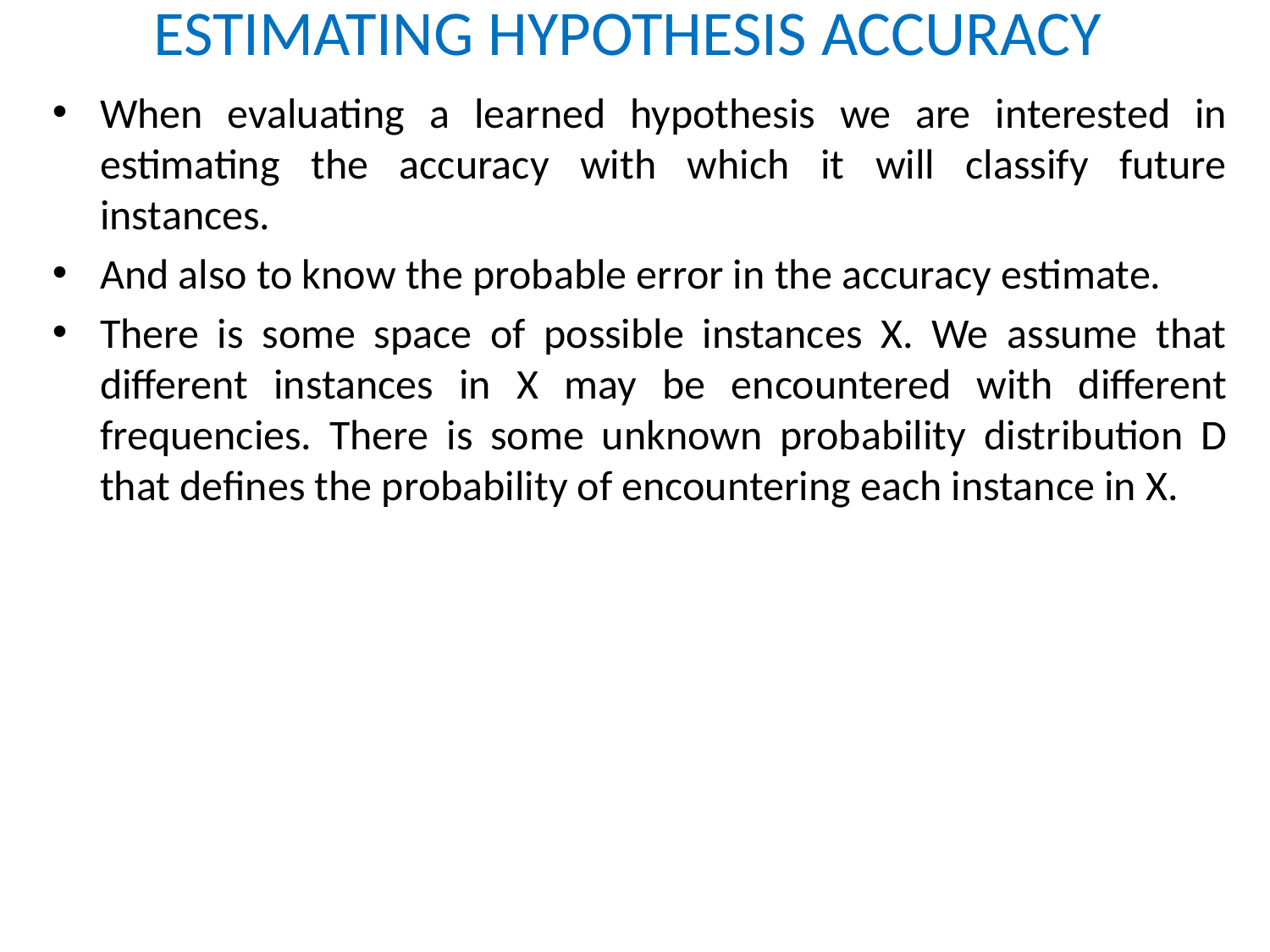

# ESTIMATING HYPOTHESIS ACCURACY
When evaluating a learned hypothesis we are interested in estimating the accuracy with which it will classify future instances.
And also to know the probable error in the accuracy estimate.
There is some space of possible instances X. We assume that different instances in X may be encountered with different frequencies. There is some unknown probability distribution D that defines the probability of encountering each instance in X.